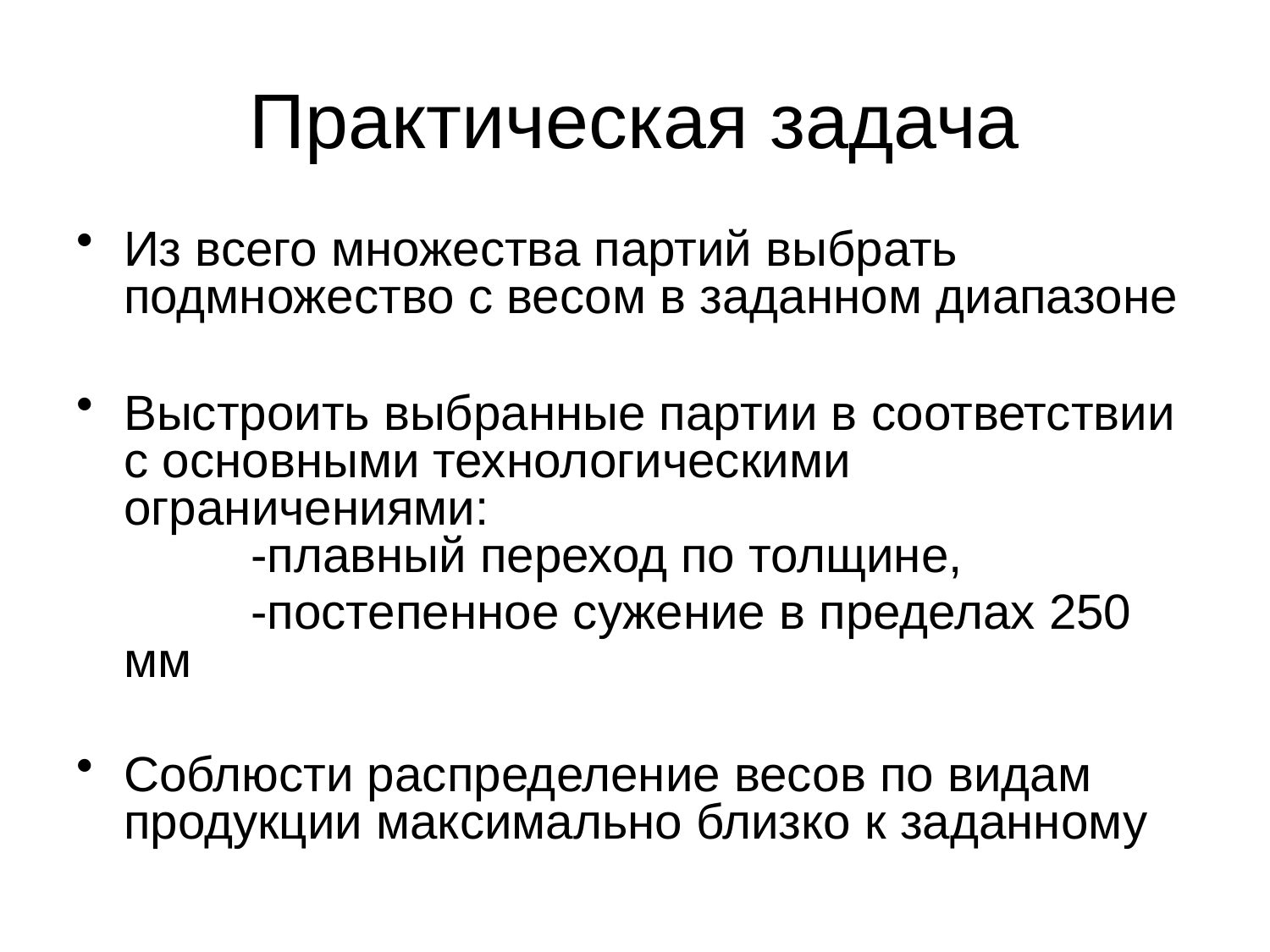

# Практическая задача
Из всего множества партий выбрать подмножество с весом в заданном диапазоне
Выстроить выбранные партии в соответствии с основными технологическими  ограничениями:
	-плавный переход по толщине,
		-постепенное сужение в пределах 250 мм

Соблюсти распределение весов по видам продукции максимально близко к заданному